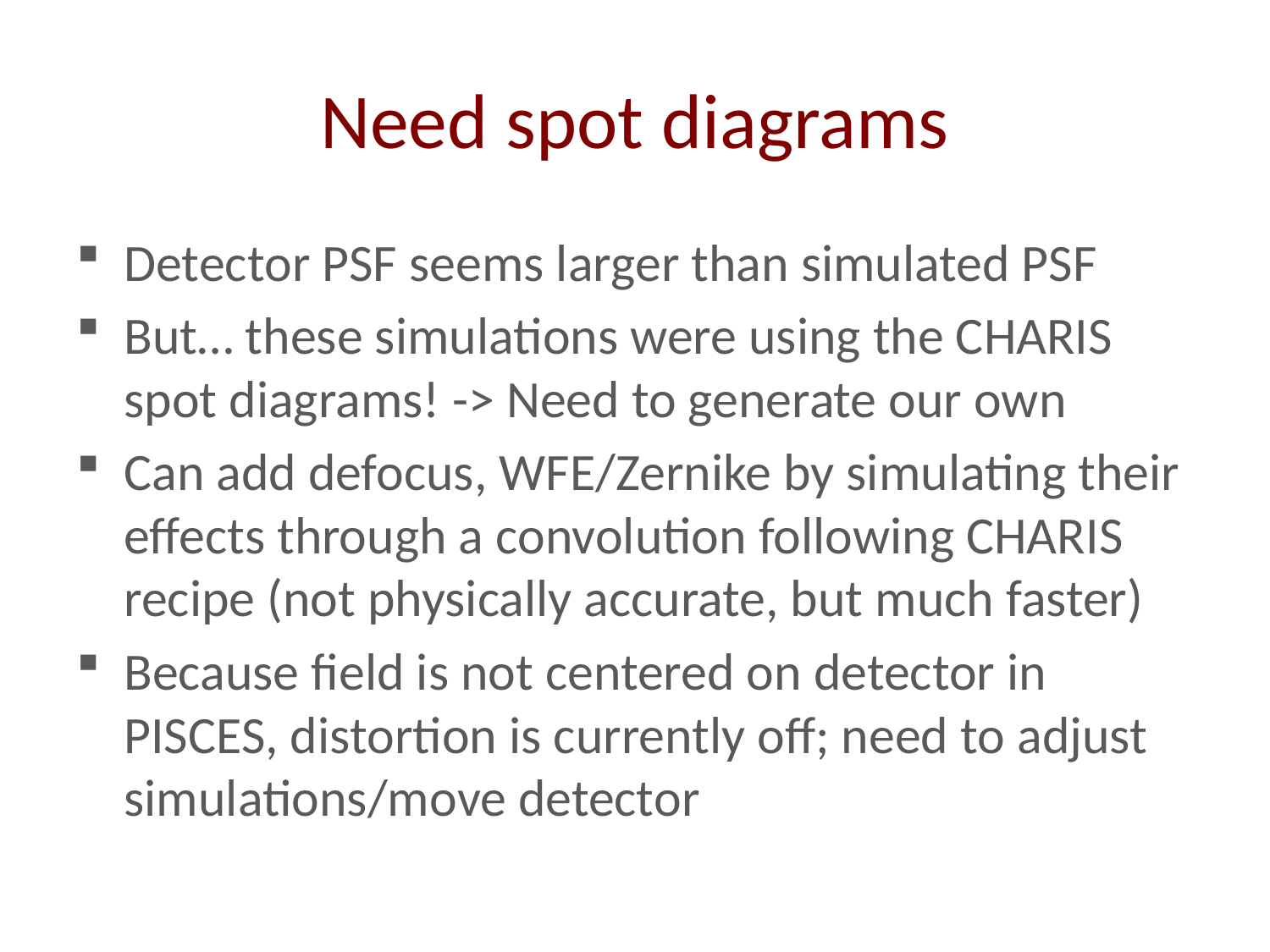

# Need spot diagrams
Detector PSF seems larger than simulated PSF
But… these simulations were using the CHARIS spot diagrams! -> Need to generate our own
Can add defocus, WFE/Zernike by simulating their effects through a convolution following CHARIS recipe (not physically accurate, but much faster)
Because field is not centered on detector in PISCES, distortion is currently off; need to adjust simulations/move detector